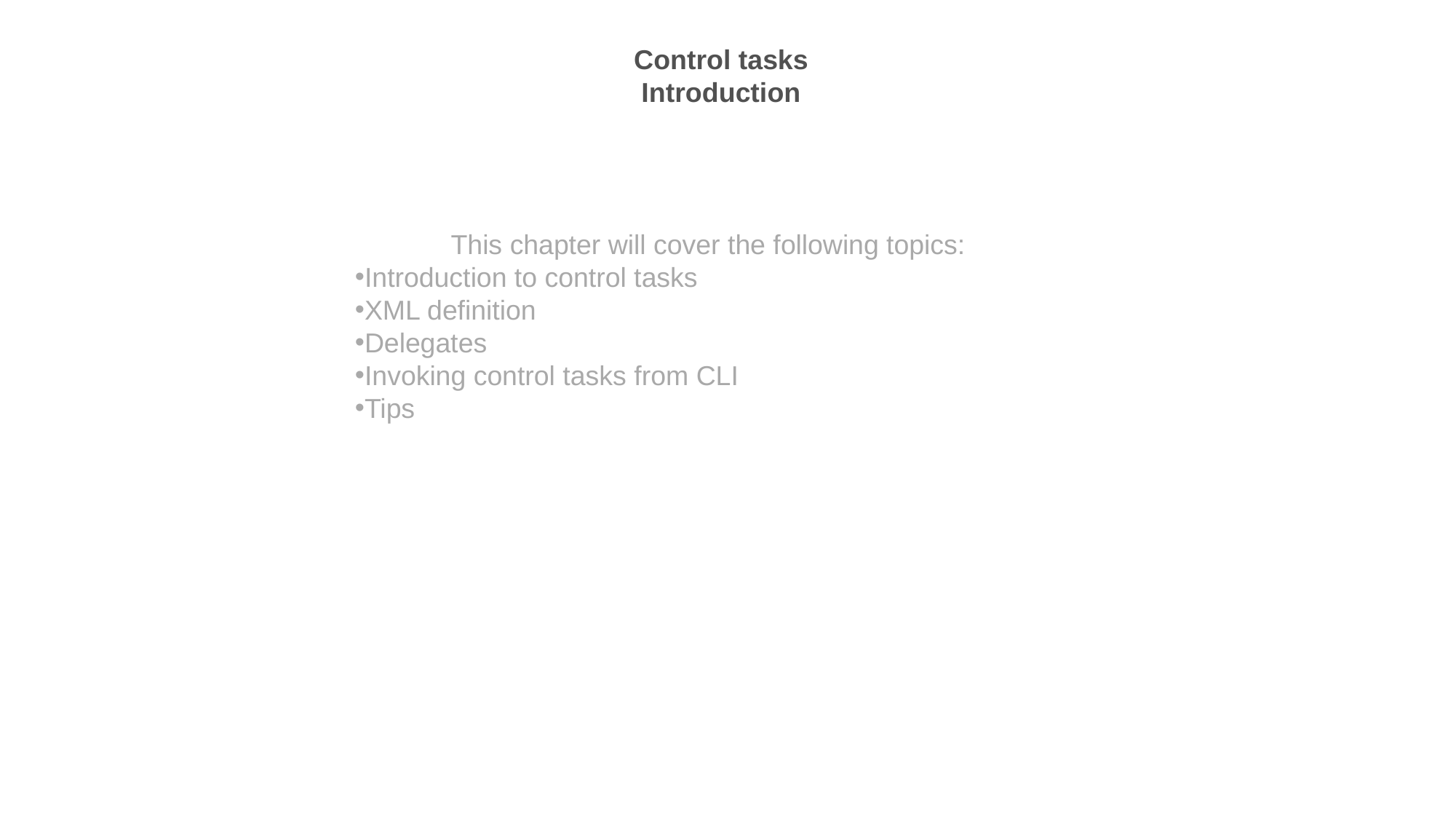

Control tasks
Introduction
This chapter will cover the following topics:
Introduction to control tasks
XML definition
Delegates
Invoking control tasks from CLI
Tips